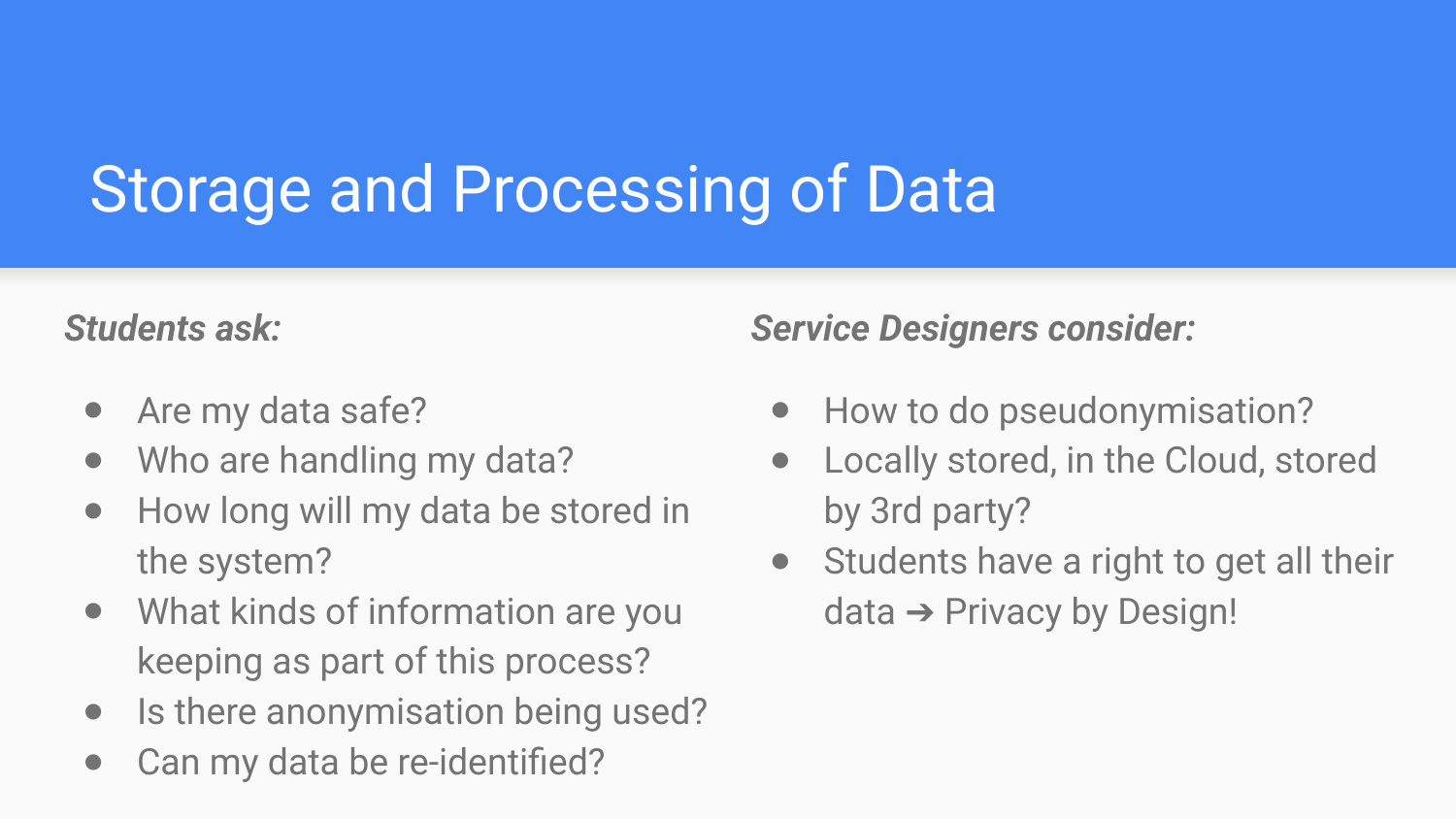

# Storage and Processing of Data
Students ask:
Are my data safe?
Who are handling my data?
How long will my data be stored in the system?
What kinds of information are you keeping as part of this process?
Is there anonymisation being used?
Can my data be re-identified?
Service Designers consider:
How to do pseudonymisation?
Locally stored, in the Cloud, stored by 3rd party?
Students have a right to get all their data ➔ Privacy by Design!